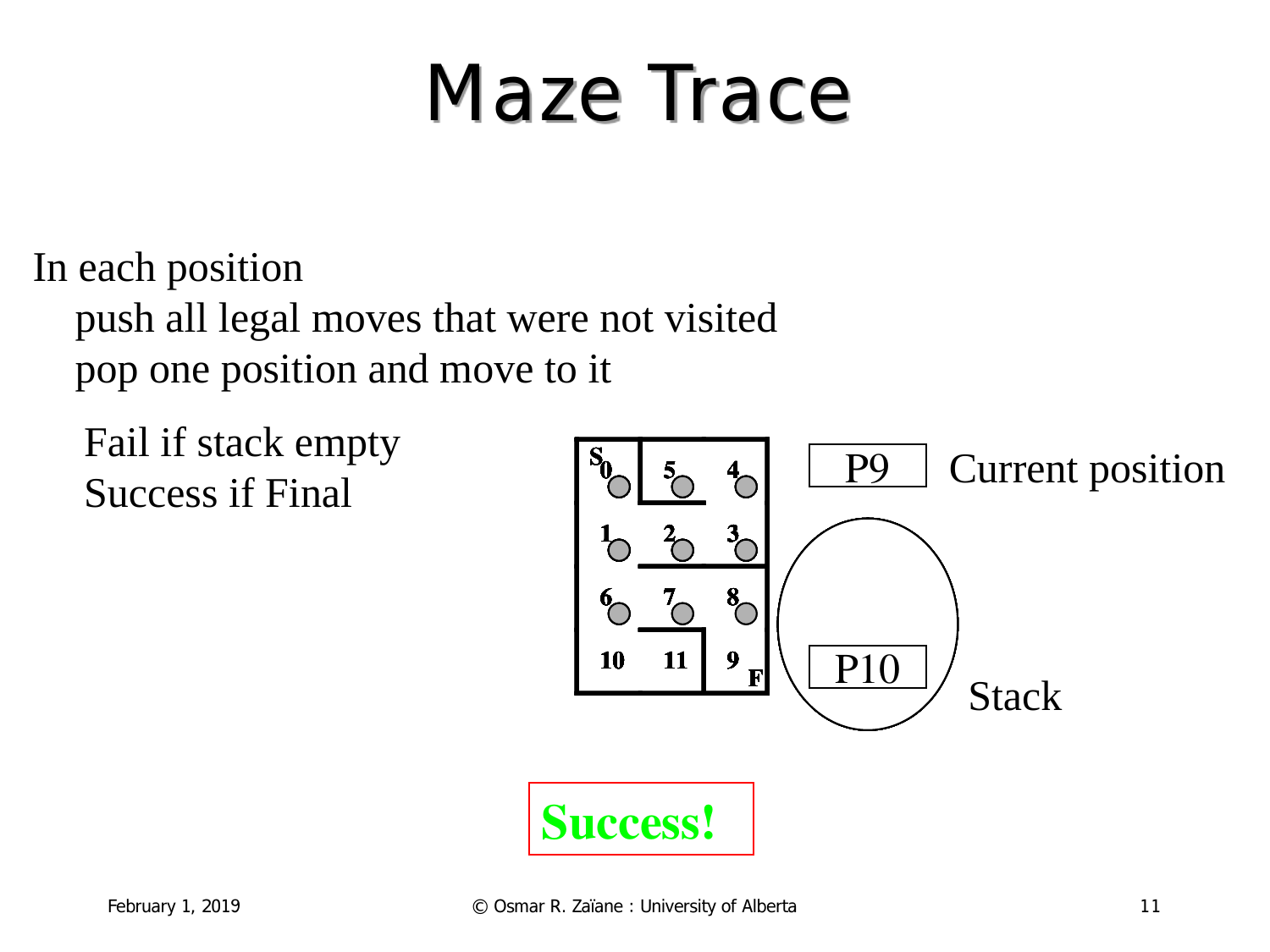

# Maze Trace
In each position
    push all legal moves that were not visited
    pop one position and move to it
Fail if stack empty
Success if Final
S

0
5
4
1
2
3
6
7
8
10
11
9
F
P0

P1
S

0
5
4
1
2
3
6
7
8
10
11
9
F

P1

P2
P6
S

0
5
4
1
2
3
6
7
8
10
11
9
F

P2

P3
P6
S

0
5
4
1
2
3
6
7
8
10
11
9
F

P3

P4
P6
S

0
5
4
1
2
3
6
7
8
10
11
9
F

P4

P5
P6
S

0
5
4
1
2
3
6
7
8
10
11
9
F

P5

P6
S

0
5
4
1
2
3
6
7
8
10
11
9
F

P6

P7
P10
S

0
5
4
1
2
3
6
7
8
10
11
9
F

P7

P8
P10
S

0
5
4
1
2
3
6
7
8
10
11
9
F

P8

P9
P10
S

0
5
4
1
2
3
6
7
8
10
11
9
F

P9

P10
Current position
Stack
Success!